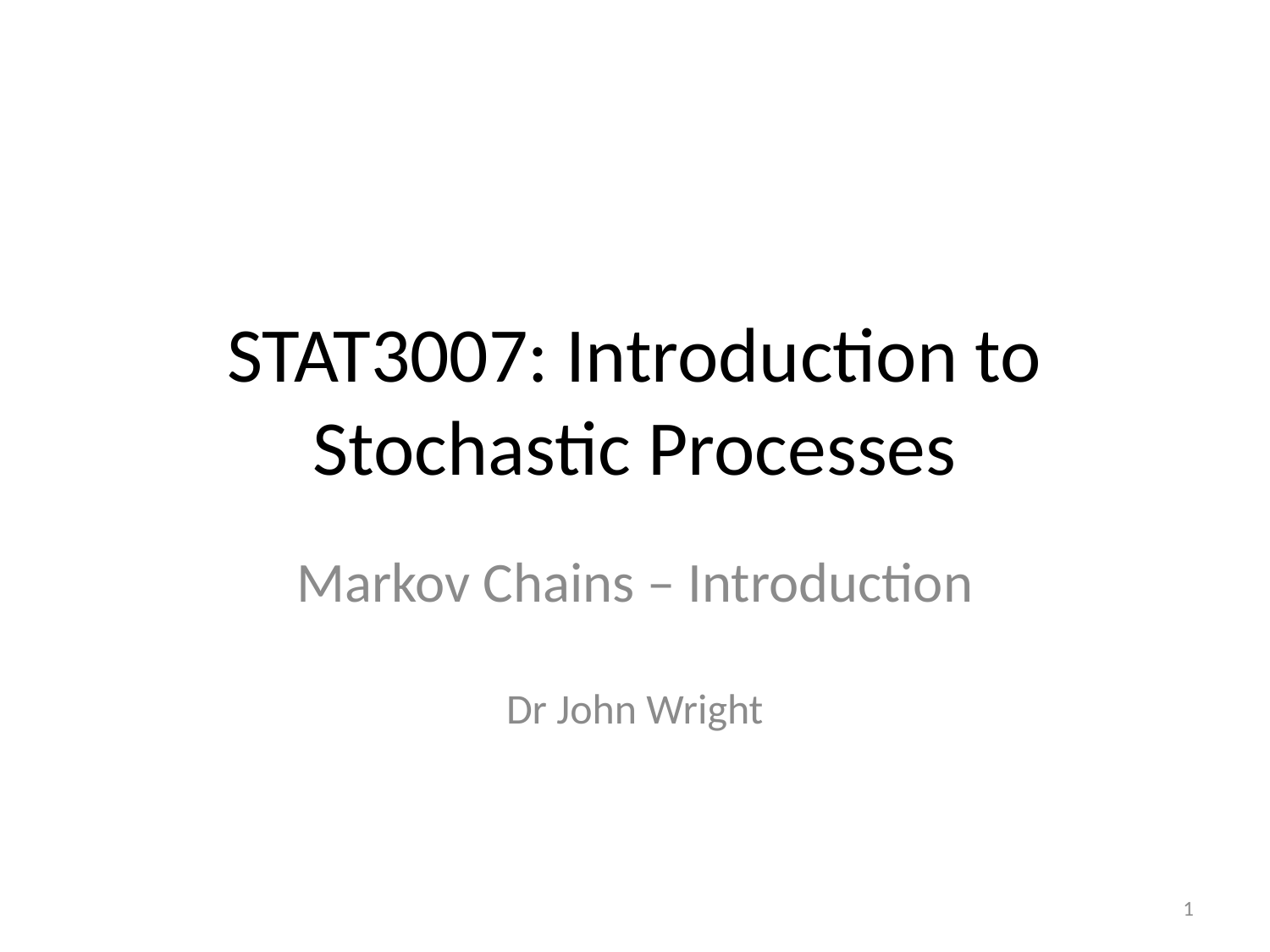

# STAT3007: Introduction to Stochastic Processes
Markov Chains – Introduction

Dr John Wright
1